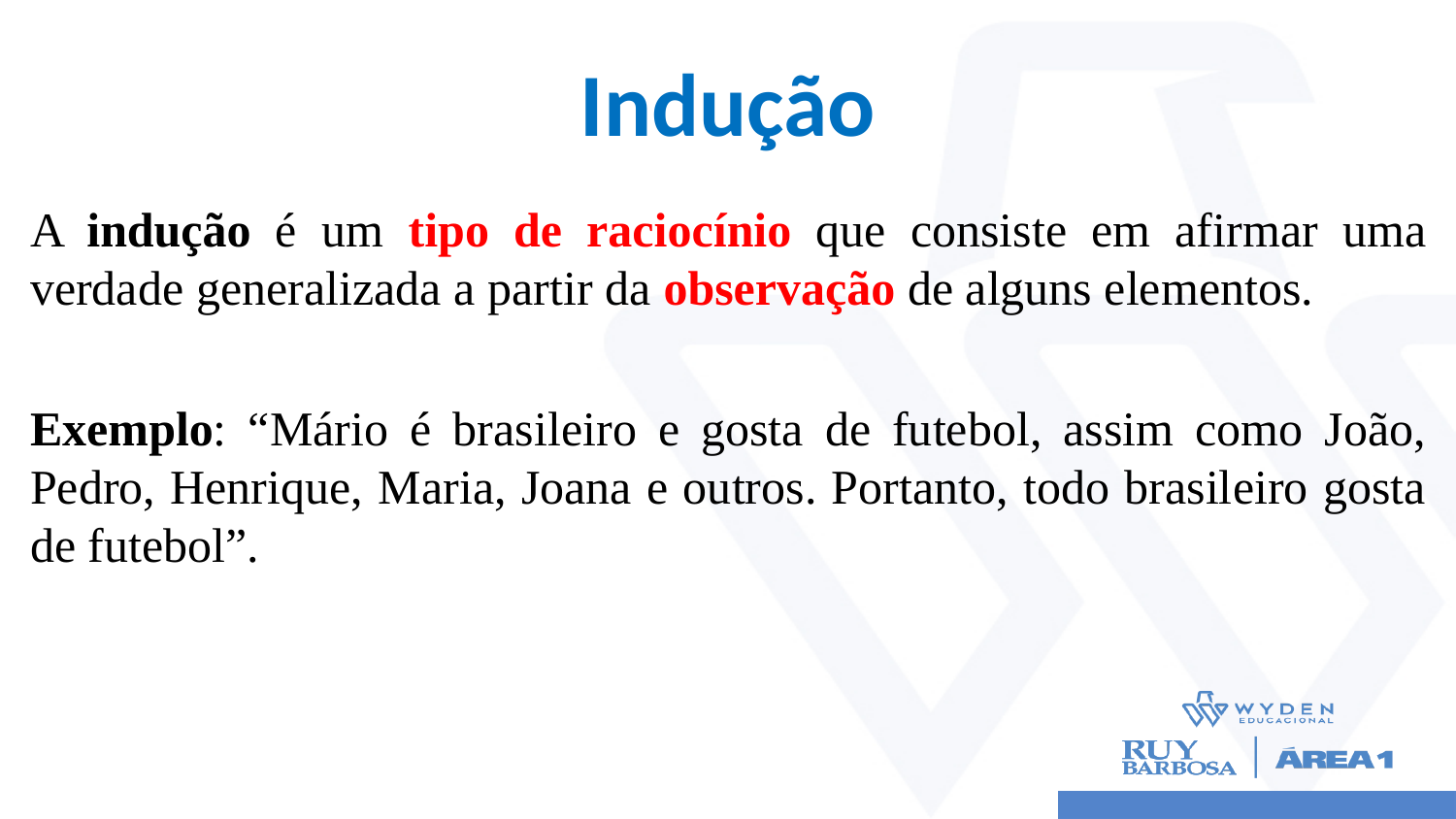

# Indução
A indução é um tipo de raciocínio que consiste em afirmar uma verdade generalizada a partir da observação de alguns elementos.

Exemplo: “Mário é brasileiro e gosta de futebol, assim como João, Pedro, Henrique, Maria, Joana e outros. Portanto, todo brasileiro gosta de futebol”.